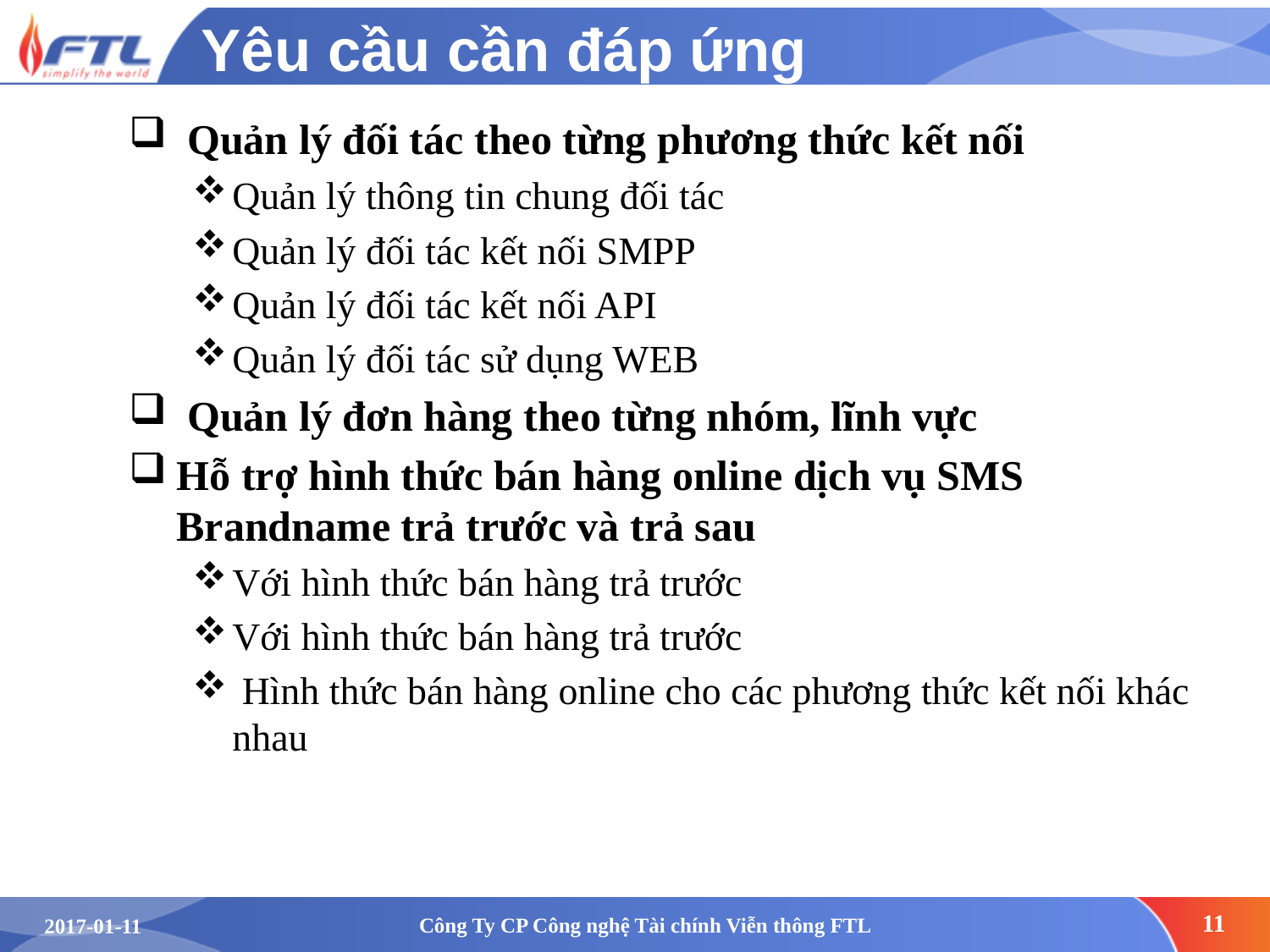

# Yêu cầu cần đáp ứng
 Quản lý đối tác theo từng phương thức kết nối
Quản lý thông tin chung đối tác
Quản lý đối tác kết nối SMPP
Quản lý đối tác kết nối API
Quản lý đối tác sử dụng WEB
 Quản lý đơn hàng theo từng nhóm, lĩnh vực
Hỗ trợ hình thức bán hàng online dịch vụ SMS Brandname trả trước và trả sau
Với hình thức bán hàng trả trước
Với hình thức bán hàng trả trước
 Hình thức bán hàng online cho các phương thức kết nối khác nhau

Công Ty CP Công nghệ Tài chính Viễn thông FTL
11